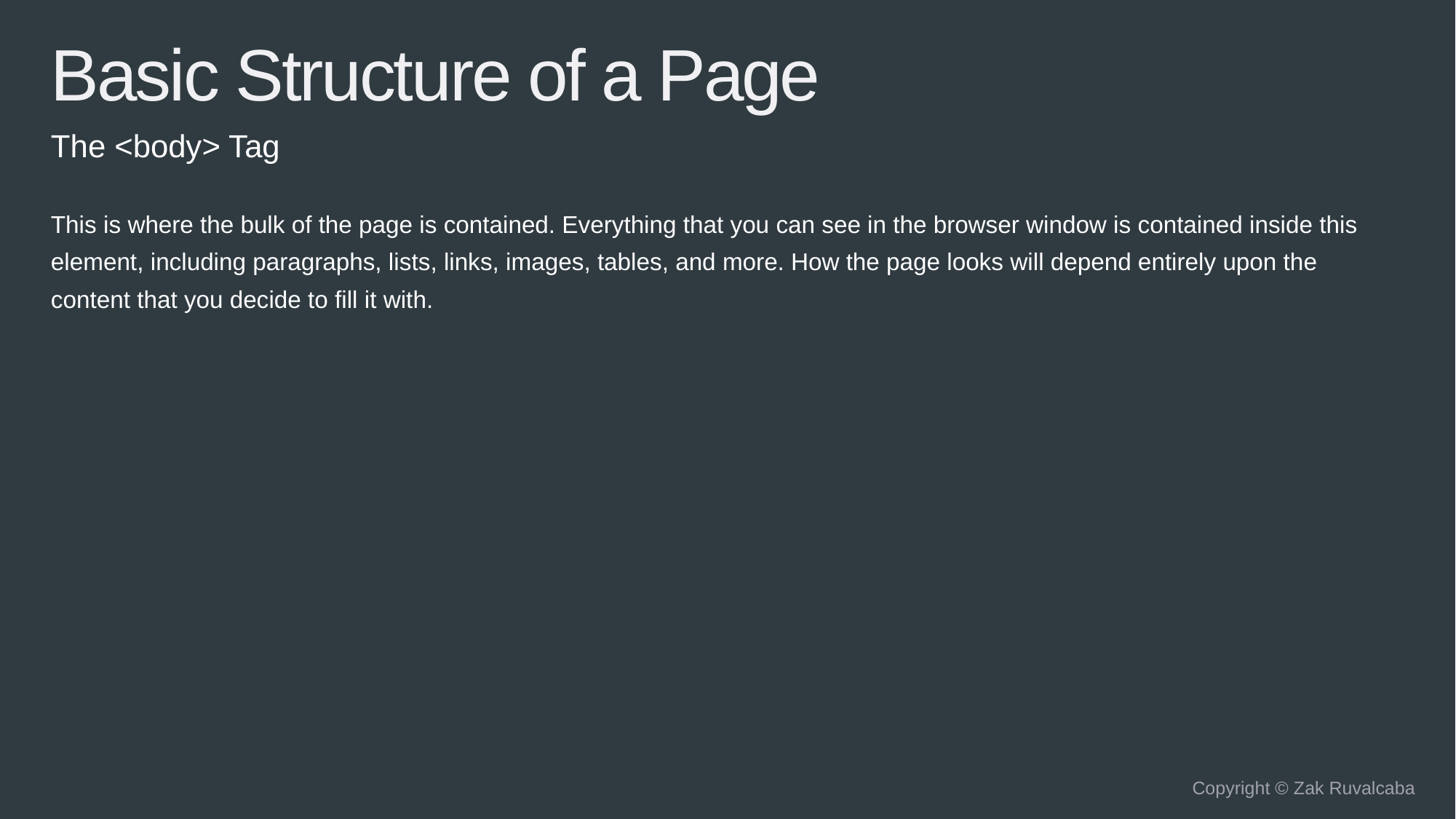

# Basic Structure of a Page
The <body> Tag
This is where the bulk of the page is contained. Everything that you can see in the browser window is contained inside this element, including paragraphs, lists, links, images, tables, and more. How the page looks will depend entirely upon the content that you decide to fill it with.